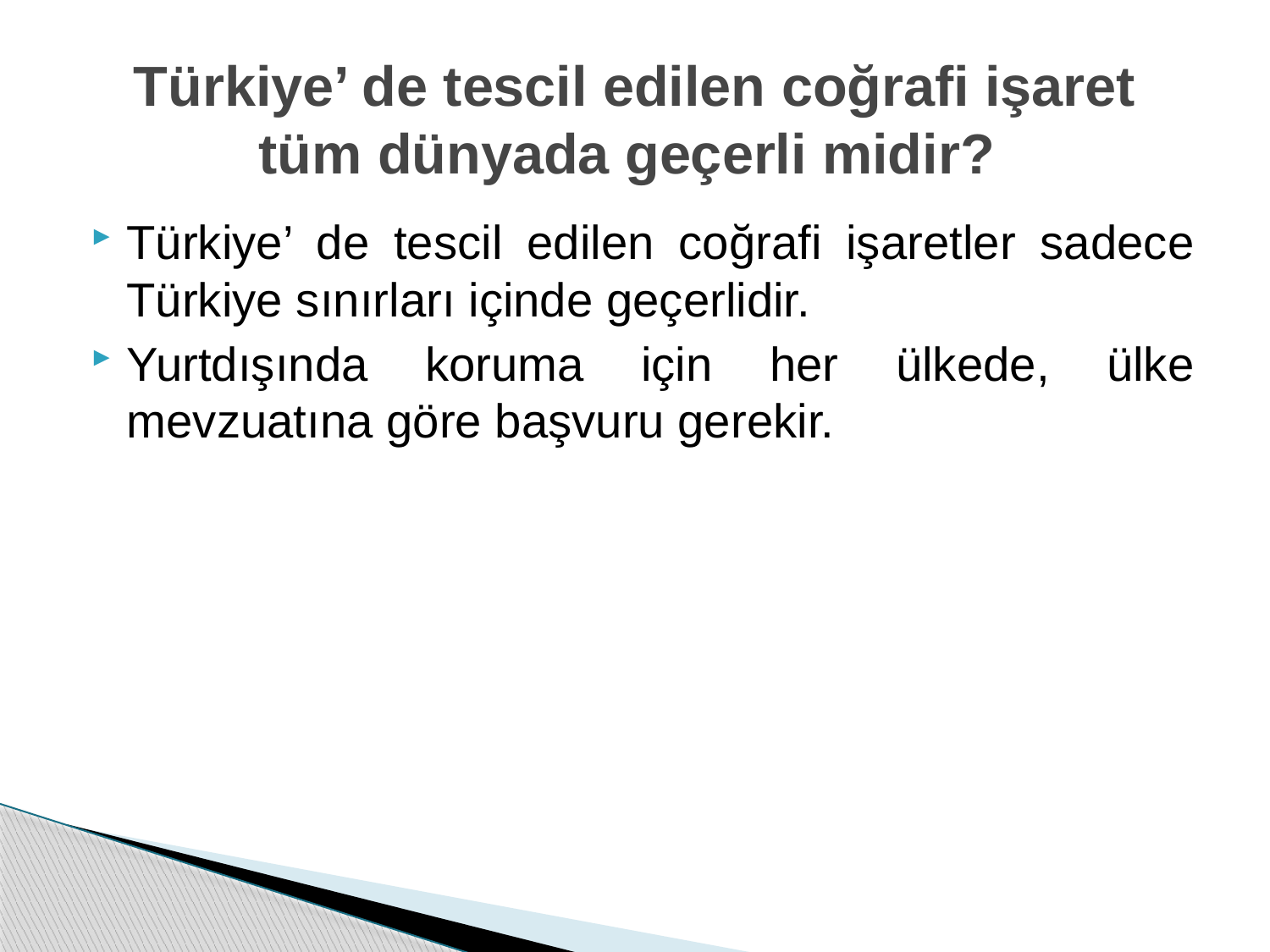

# Türkiye’ de tescil edilen coğrafi işaret tüm dünyada geçerli midir?
Türkiye’ de tescil edilen coğrafi işaretler sadece Türkiye sınırları içinde geçerlidir.
Yurtdışında koruma için her ülkede, ülke mevzuatına göre başvuru gerekir.